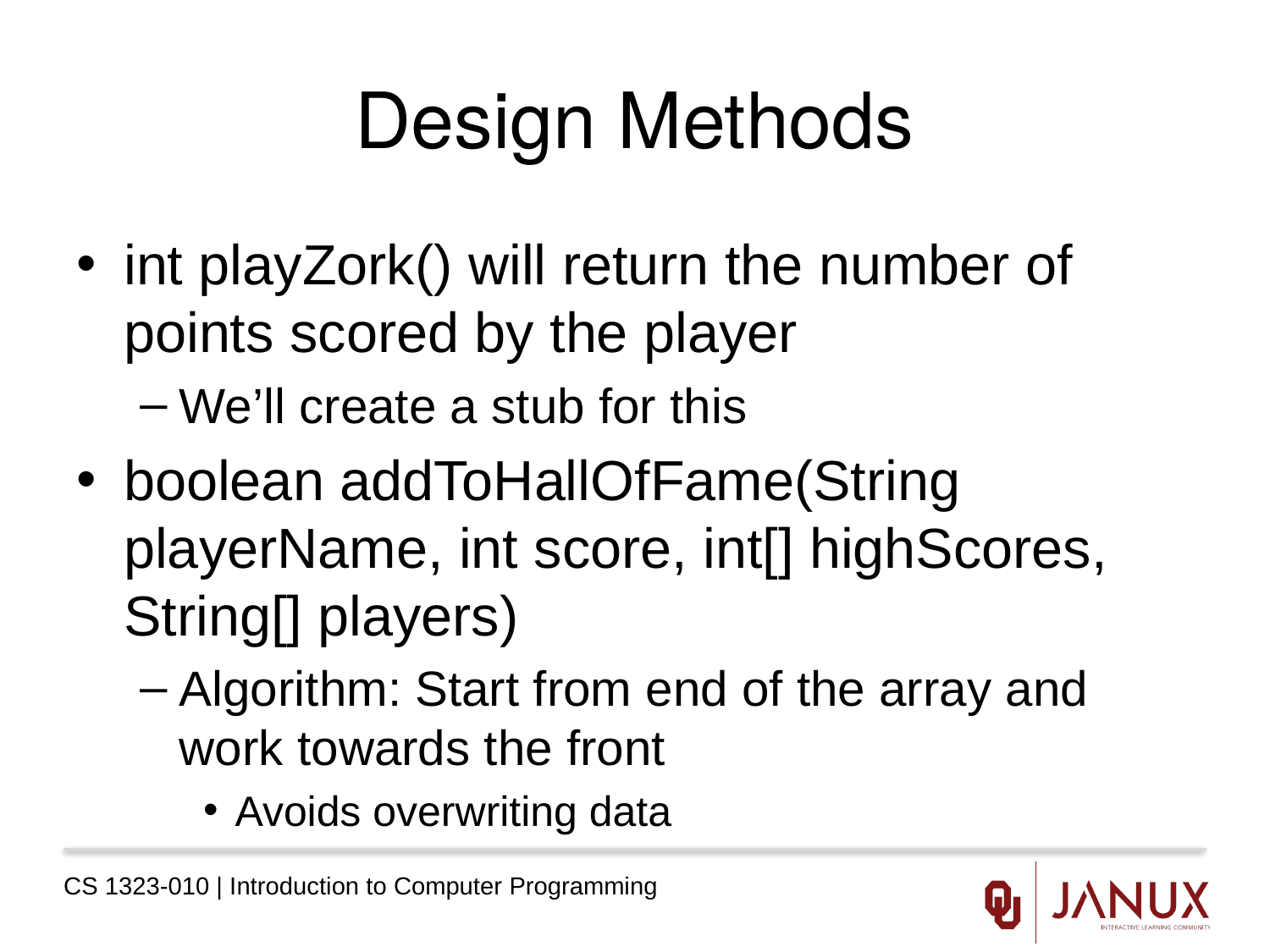

# Design Methods
int playZork() will return the number of points scored by the player
We’ll create a stub for this
boolean addToHallOfFame(String playerName, int score, int[] highScores, String[] players)
Algorithm: Start from end of the array and work towards the front
Avoids overwriting data